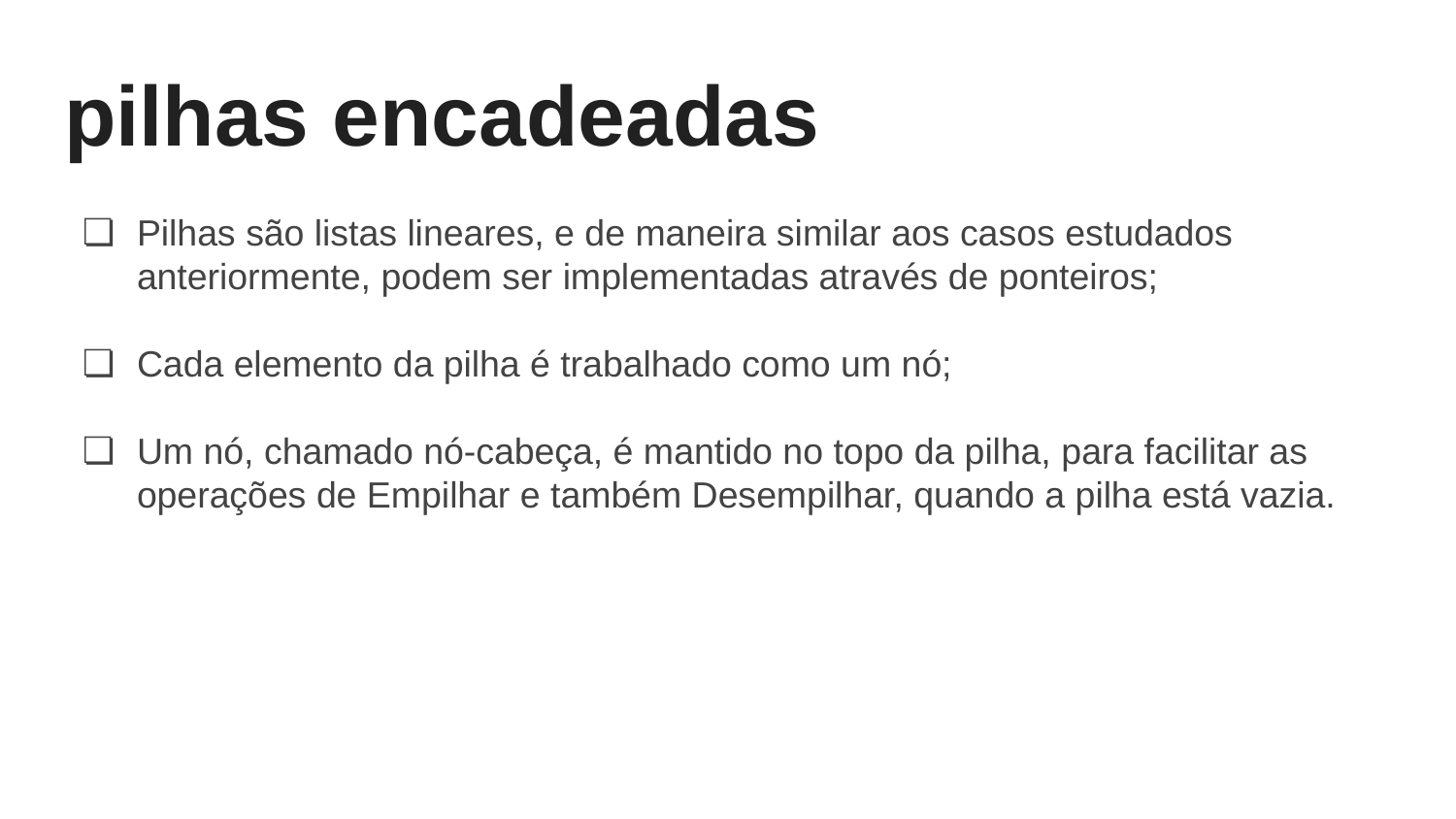

# pilhas encadeadas
Pilhas são listas lineares, e de maneira similar aos casos estudados anteriormente, podem ser implementadas através de ponteiros;

Cada elemento da pilha é trabalhado como um nó;

Um nó, chamado nó-cabeça, é mantido no topo da pilha, para facilitar as operações de Empilhar e também Desempilhar, quando a pilha está vazia.